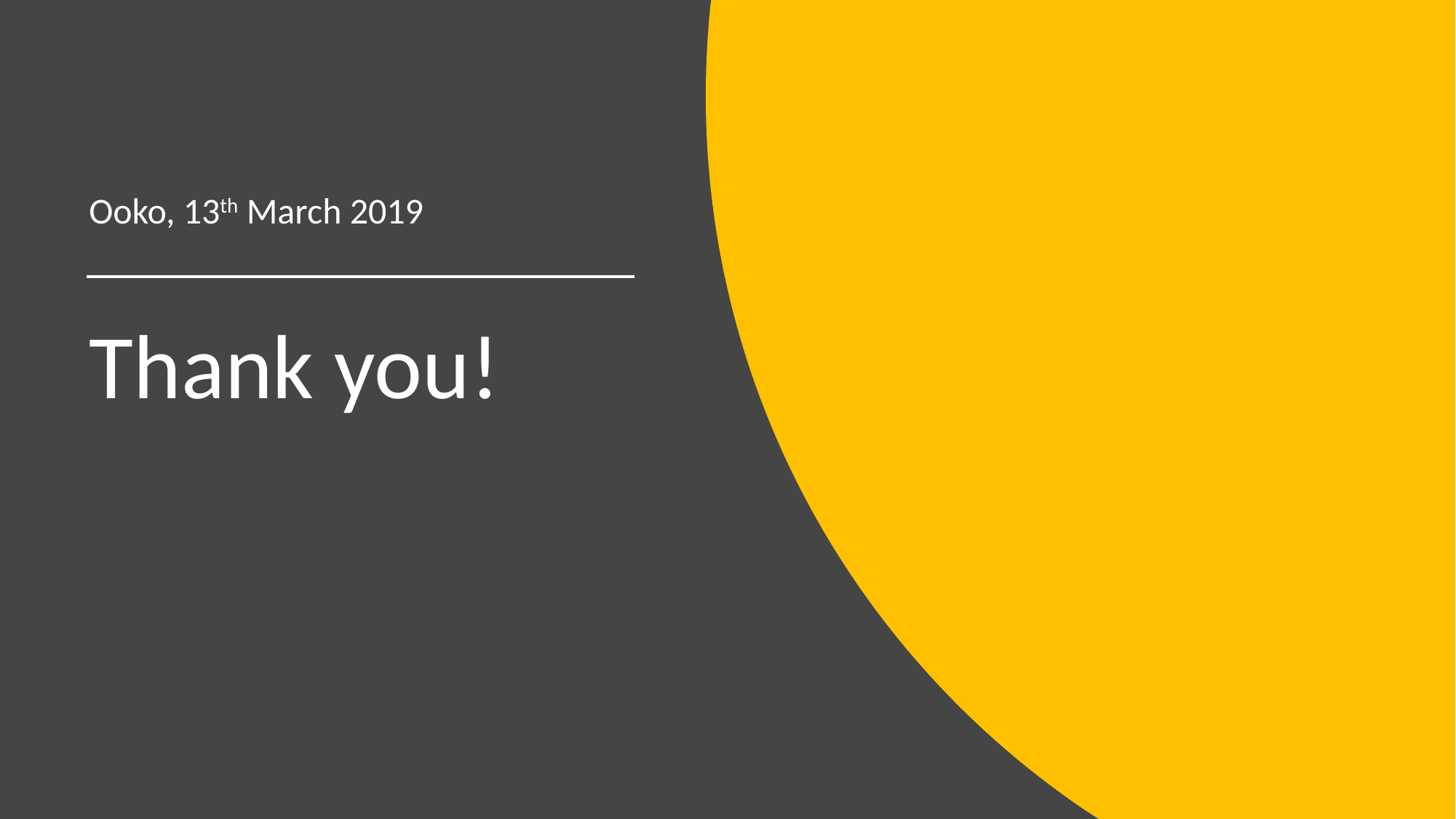

Ooko, 13th March 2019
# Thank you!